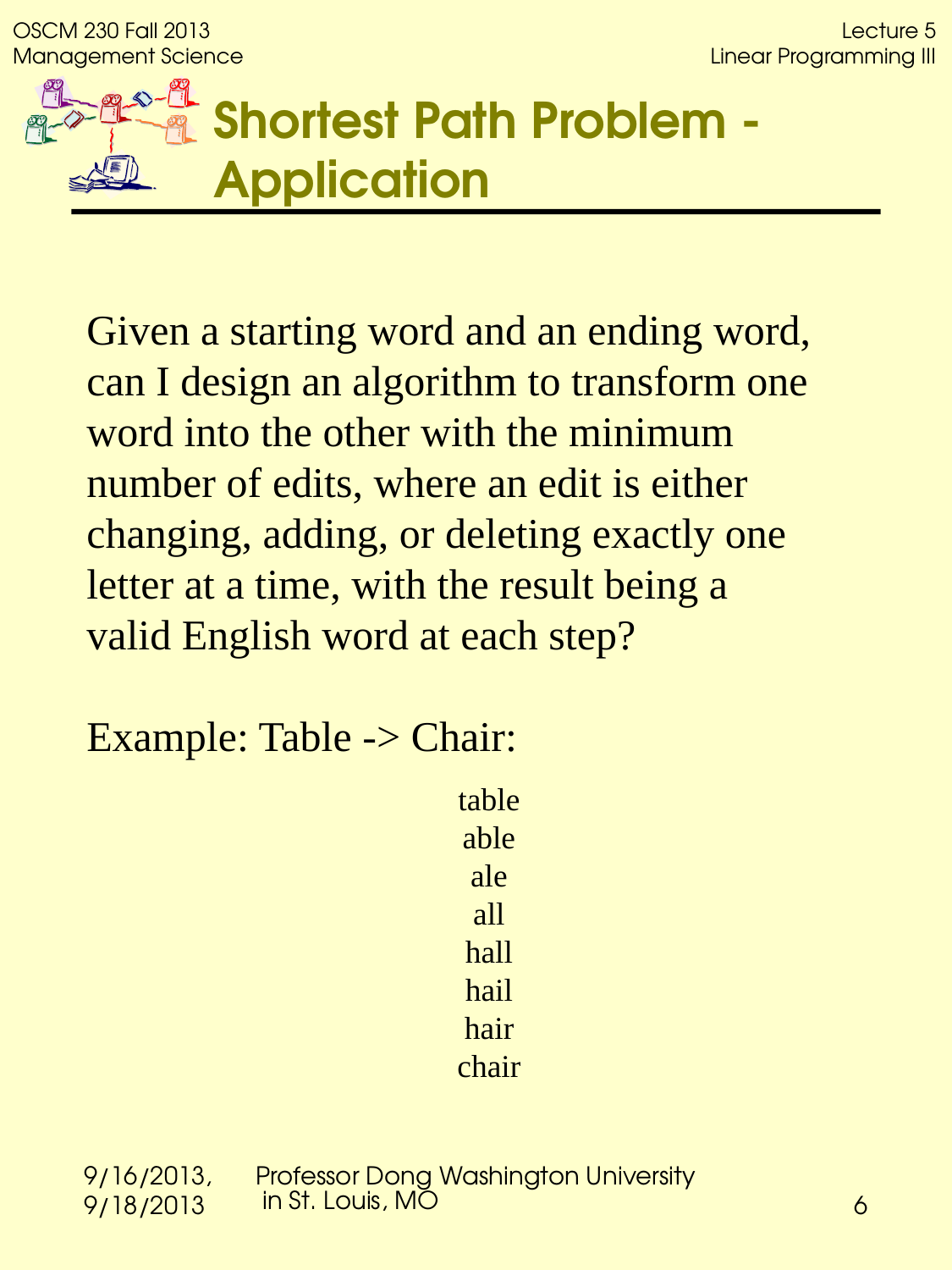

# Shortest Path Problem - Application
Given a starting word and an ending word, can I design an algorithm to transform one word into the other with the minimum number of edits, where an edit is either changing, adding, or deleting exactly one letter at a time, with the result being a valid English word at each step?

Example: Table -> Chair:

table
able
ale
all
hall
hail
hair
chair
9/16/2013,  9/18/2013
Professor Dong Washington University in St. Louis, MO

6